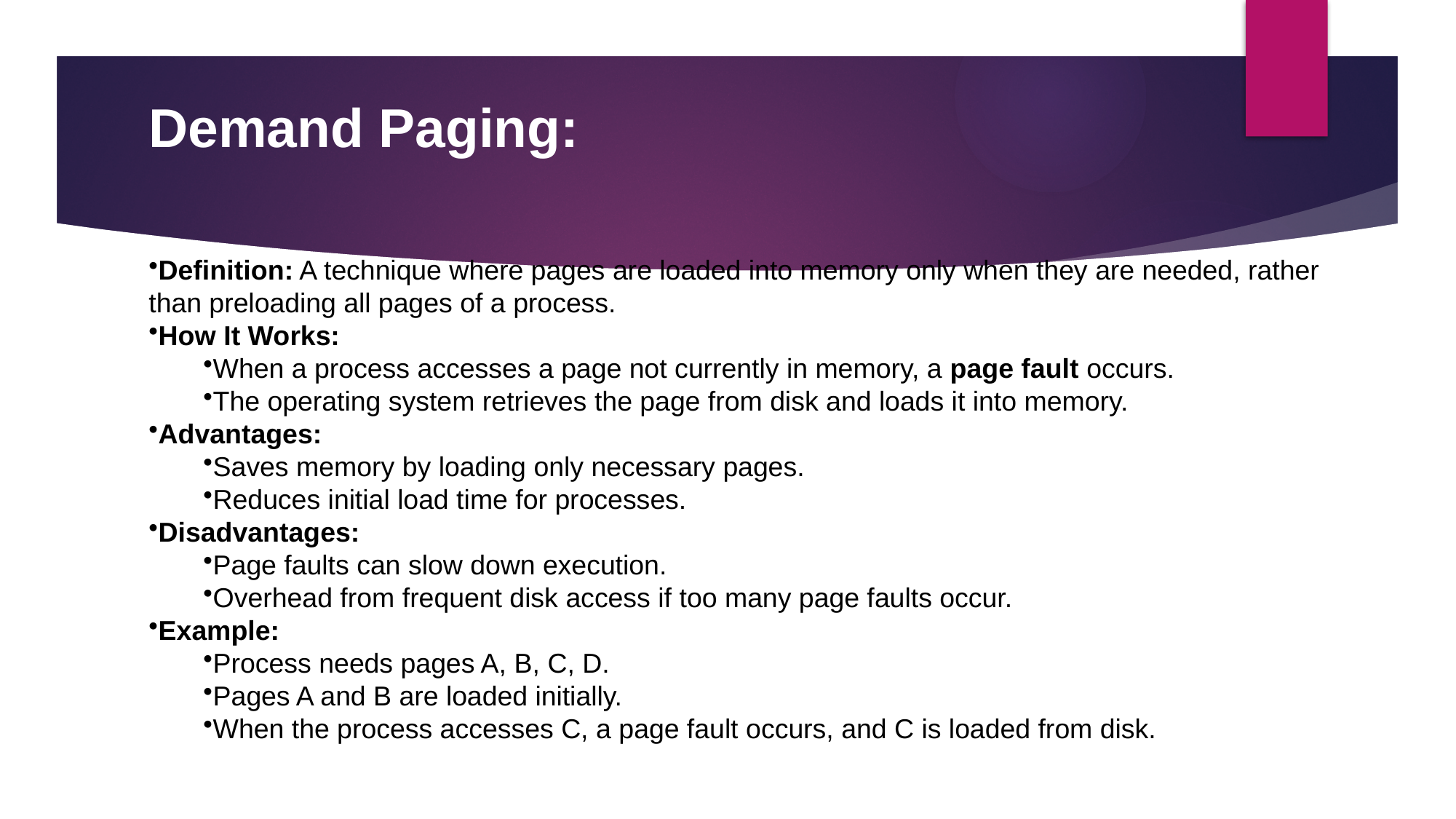

# Demand Paging:
Definition: A technique where pages are loaded into memory only when they are needed, rather than preloading all pages of a process.
How It Works:
When a process accesses a page not currently in memory, a page fault occurs.
The operating system retrieves the page from disk and loads it into memory.
Advantages:
Saves memory by loading only necessary pages.
Reduces initial load time for processes.
Disadvantages:
Page faults can slow down execution.
Overhead from frequent disk access if too many page faults occur.
Example:
Process needs pages A, B, C, D.
Pages A and B are loaded initially.
When the process accesses C, a page fault occurs, and C is loaded from disk.